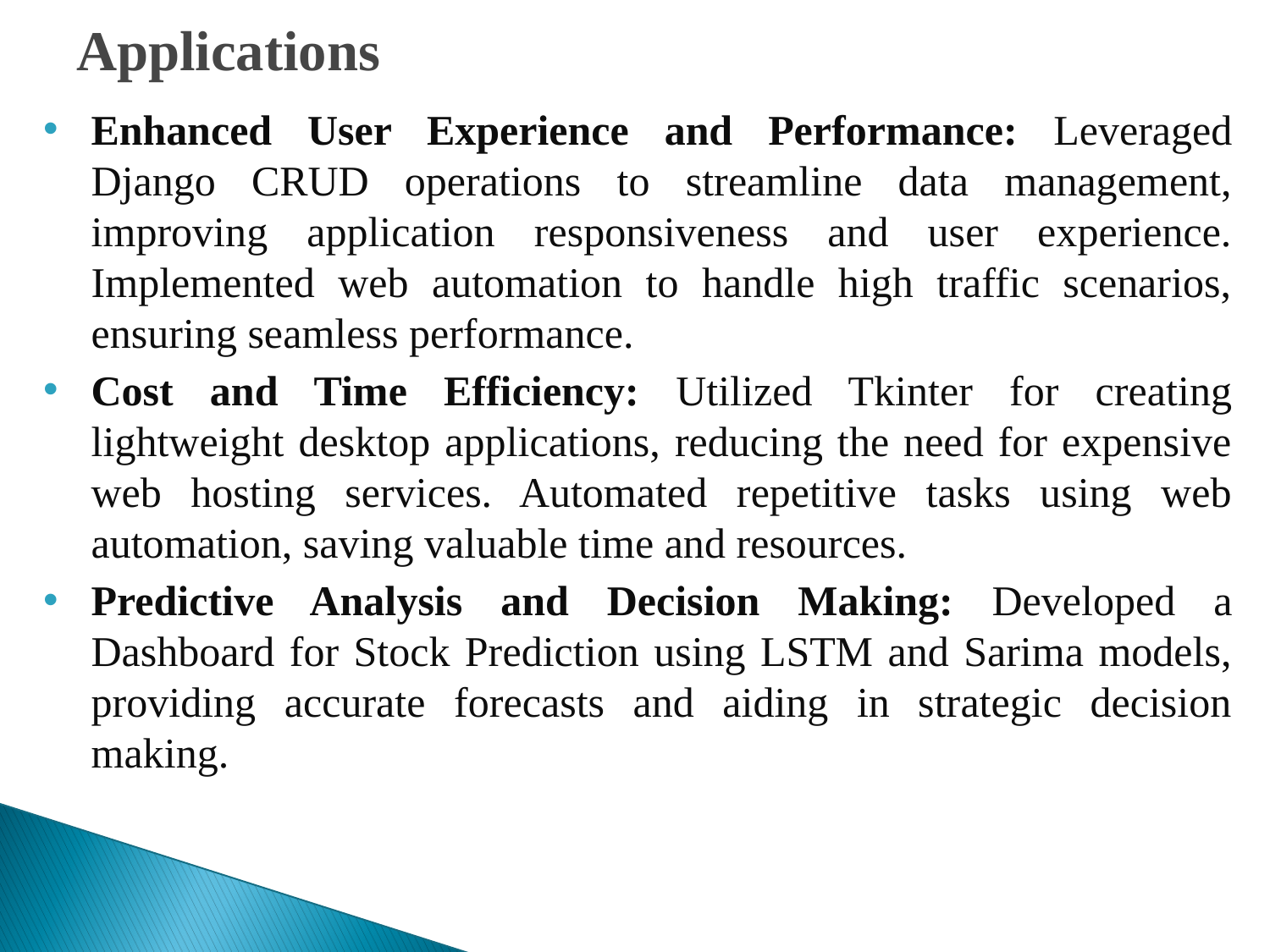

# Applications
Enhanced User Experience and Performance: Leveraged Django CRUD operations to streamline data management, improving application responsiveness and user experience. Implemented web automation to handle high traffic scenarios, ensuring seamless performance.
Cost and Time Efficiency: Utilized Tkinter for creating lightweight desktop applications, reducing the need for expensive web hosting services. Automated repetitive tasks using web automation, saving valuable time and resources.
Predictive Analysis and Decision Making: Developed a Dashboard for Stock Prediction using LSTM and Sarima models, providing accurate forecasts and aiding in strategic decision making.